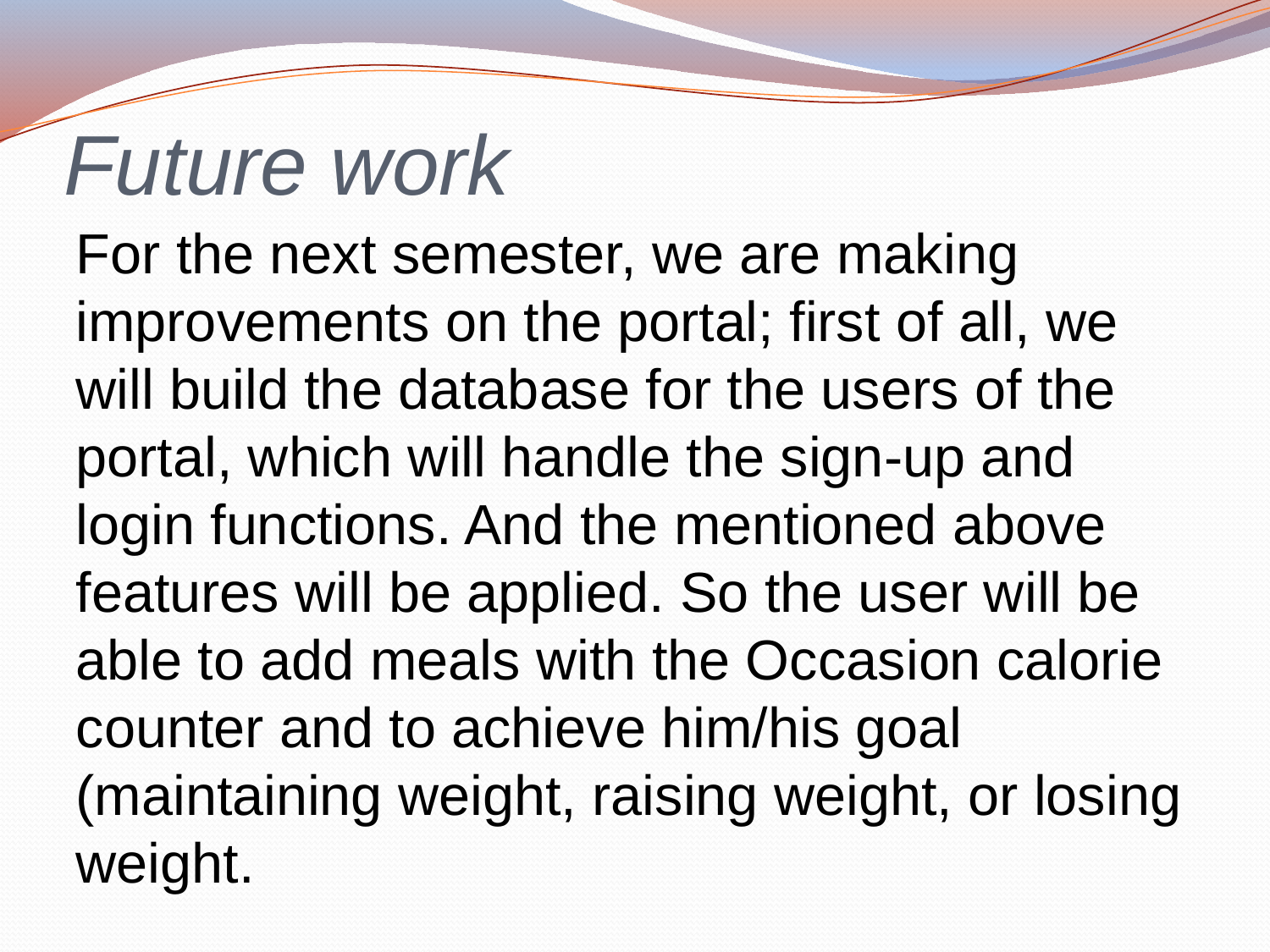

# Future work
For the next semester, we are making improvements on the portal; first of all, we will build the database for the users of the portal, which will handle the sign-up and login functions. And the mentioned above features will be applied. So the user will be able to add meals with the Occasion calorie counter and to achieve him/his goal (maintaining weight, raising weight, or losing weight.